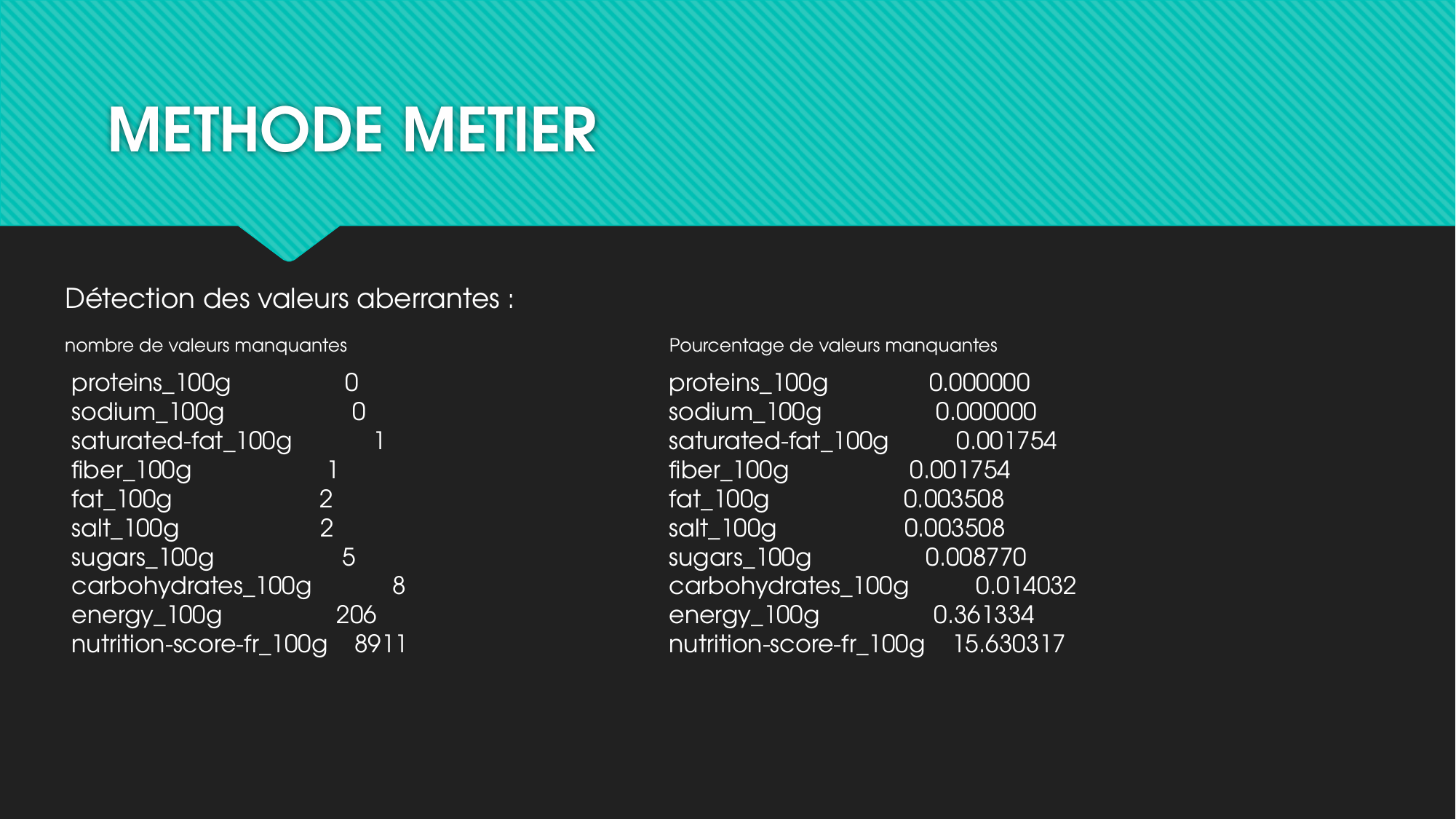

# METHODE METIER
Détection des valeurs aberrantes :
nombre de valeurs manquantes
Pourcentage de valeurs manquantes
proteins_100g                 0
sodium_100g                   0
saturated-fat_100g            1
fiber_100g                    1
fat_100g                      2
salt_100g                     2
sugars_100g                   5
carbohydrates_100g            8
energy_100g                 206
nutrition-score-fr_100g    8911
proteins_100g               0.000000
sodium_100g                 0.000000
saturated-fat_100g          0.001754
fiber_100g                  0.001754
fat_100g                    0.003508
salt_100g                   0.003508
sugars_100g                 0.008770
carbohydrates_100g          0.014032
energy_100g                 0.361334
nutrition-score-fr_100g    15.630317